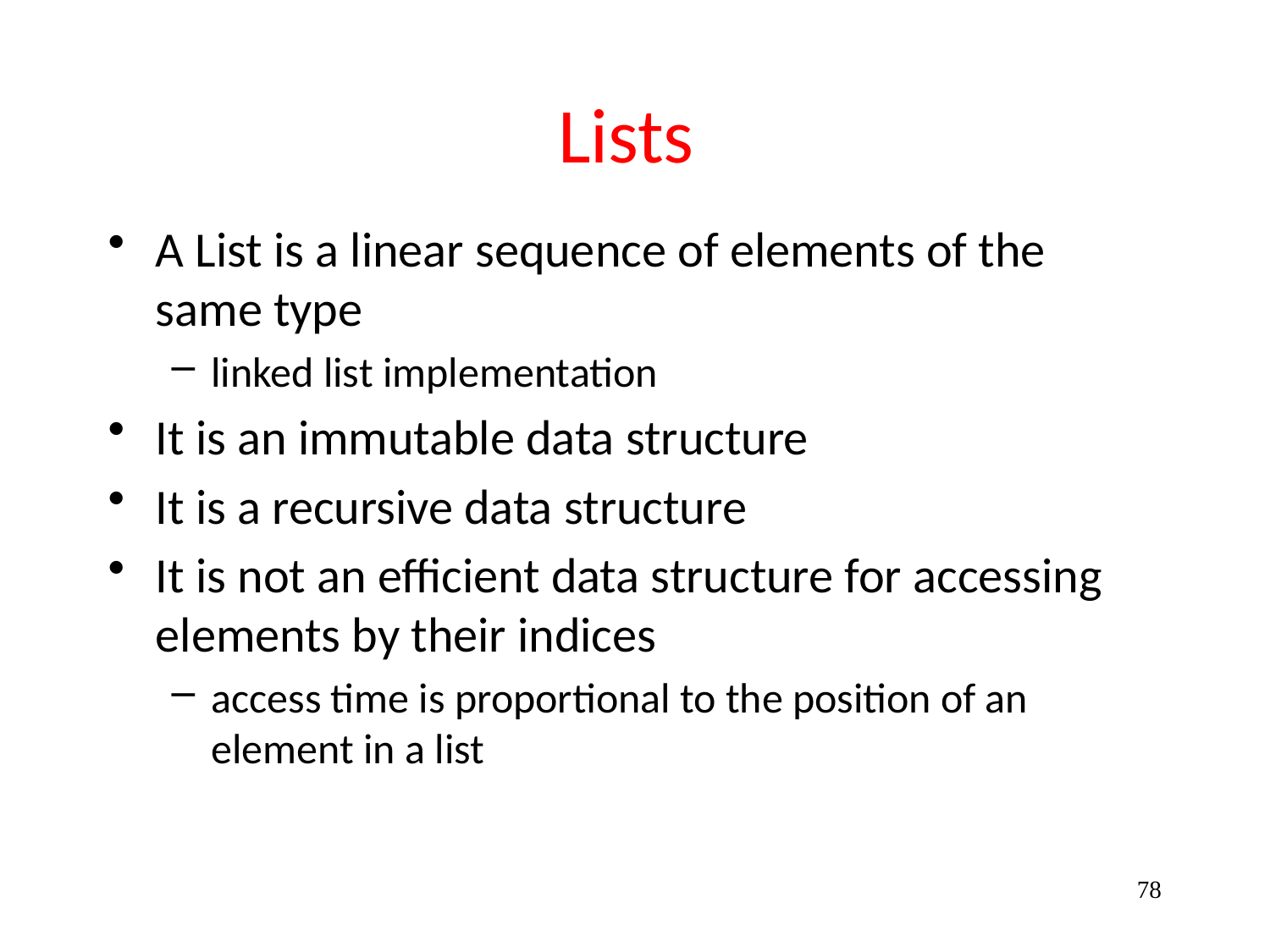

# Lists
A List is a linear sequence of elements of the same type
linked list implementation
It is an immutable data structure
It is a recursive data structure
It is not an efficient data structure for accessing elements by their indices
access time is proportional to the position of an element in a list
78